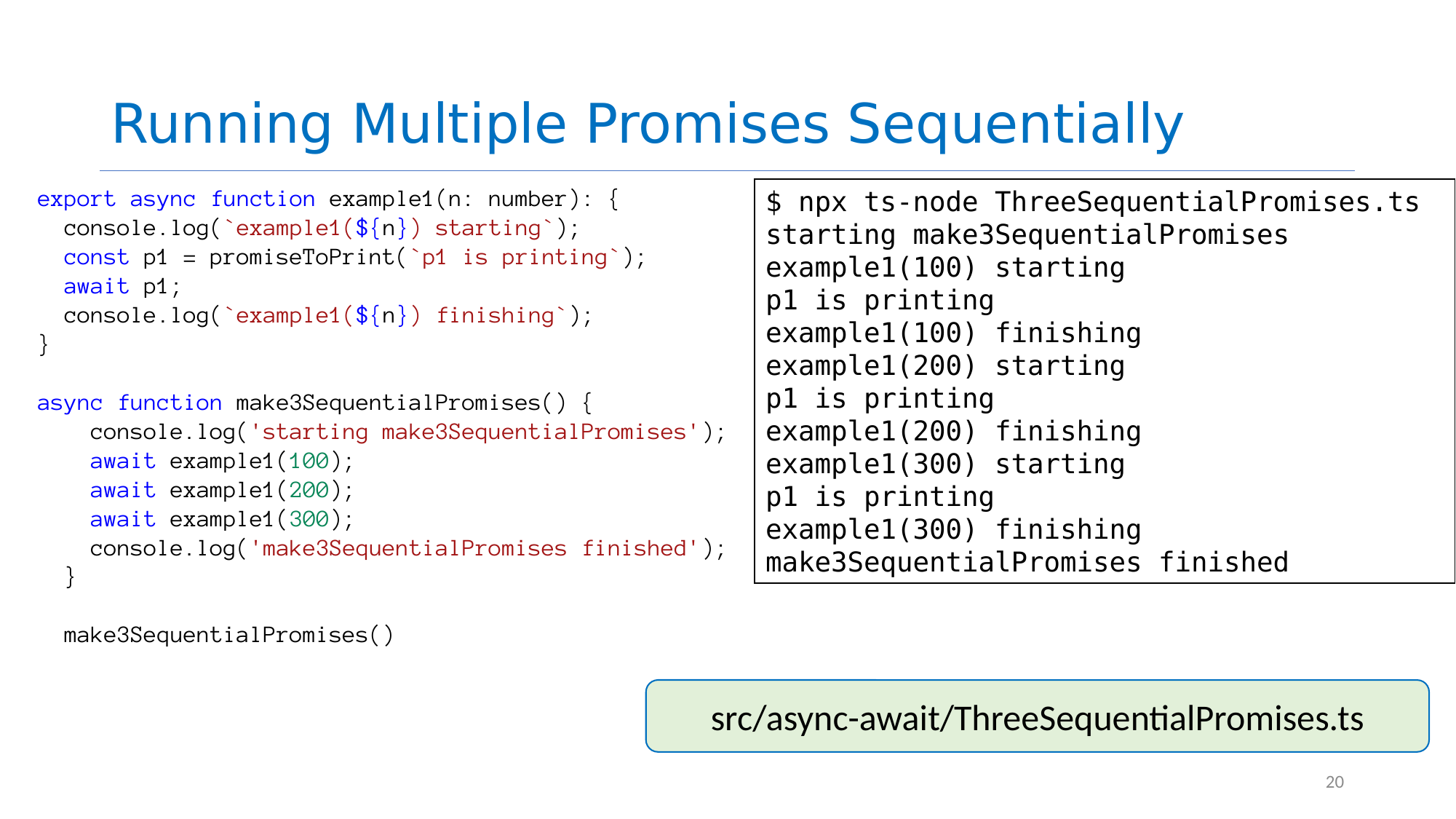

# Running Multiple Promises Sequentially
export async function example1(n: number): {
  console.log(`example1(${n}) starting`);
  const p1 = promiseToPrint(`p1 is printing`);
  await p1;
  console.log(`example1(${n}) finishing`);
}
async function make3SequentialPromises() {
    console.log('starting make3SequentialPromises');
    await example1(100);
    await example1(200);
    await example1(300);
    console.log('make3SequentialPromises finished');
  }
  make3SequentialPromises()
$ npx ts-node ThreeSequentialPromises.ts
starting make3SequentialPromises
example1(100) starting
p1 is printing
example1(100) finishing
example1(200) starting
p1 is printing
example1(200) finishing
example1(300) starting
p1 is printing
example1(300) finishing
make3SequentialPromises finished
src/async-await/ThreeSequentialPromises.ts
20